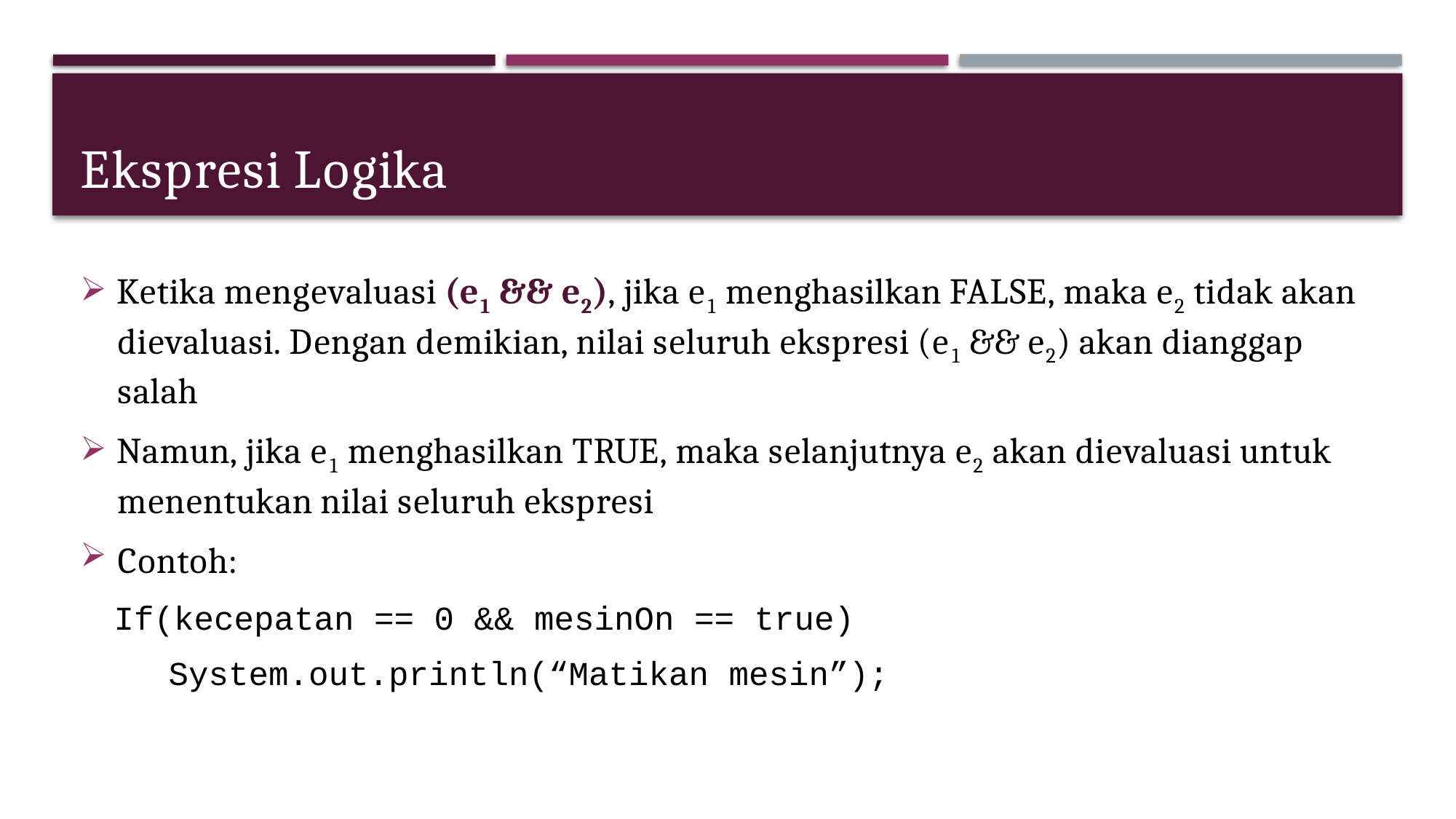

# Ekspresi Logika
Ketika mengevaluasi (e1 && e2), jika e1 menghasilkan FALSE, maka e2 tidak akan dievaluasi. Dengan demikian, nilai seluruh ekspresi (e1 && e2) akan dianggap salah
Namun, jika e1 menghasilkan TRUE, maka selanjutnya e2 akan dievaluasi untuk menentukan nilai seluruh ekspresi
Contoh:
If(kecepatan == 0 && mesinOn == true)
System.out.println(“Matikan mesin”);